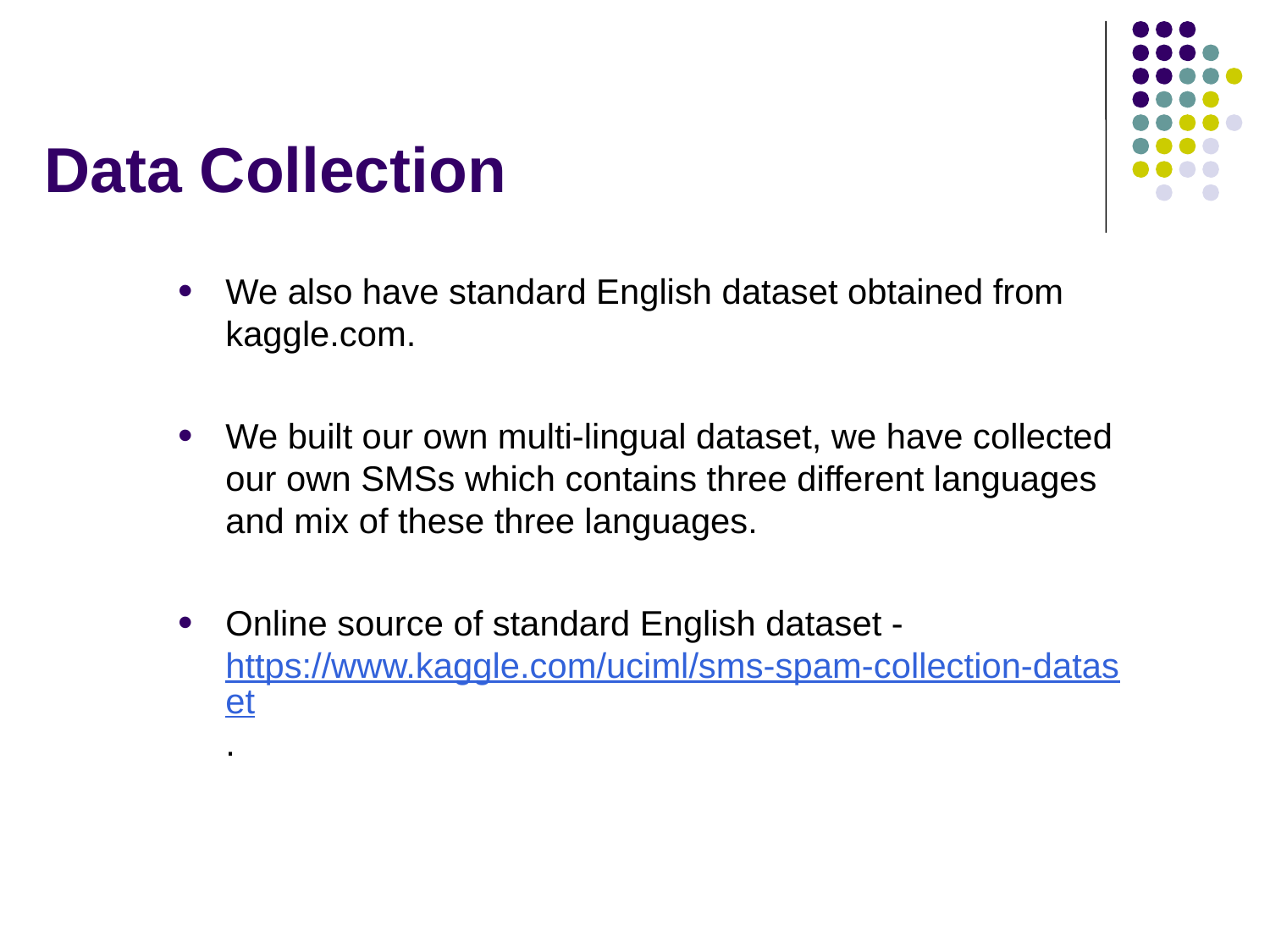

# Data Collection

We also have standard English dataset obtained from kaggle.com.

We built our own multi-lingual dataset, we have collected our own SMSs which contains three different languages and mix of these three languages.

Online source of standard English dataset - https://www.kaggle.com/uciml/sms-spam-collection-dataset.